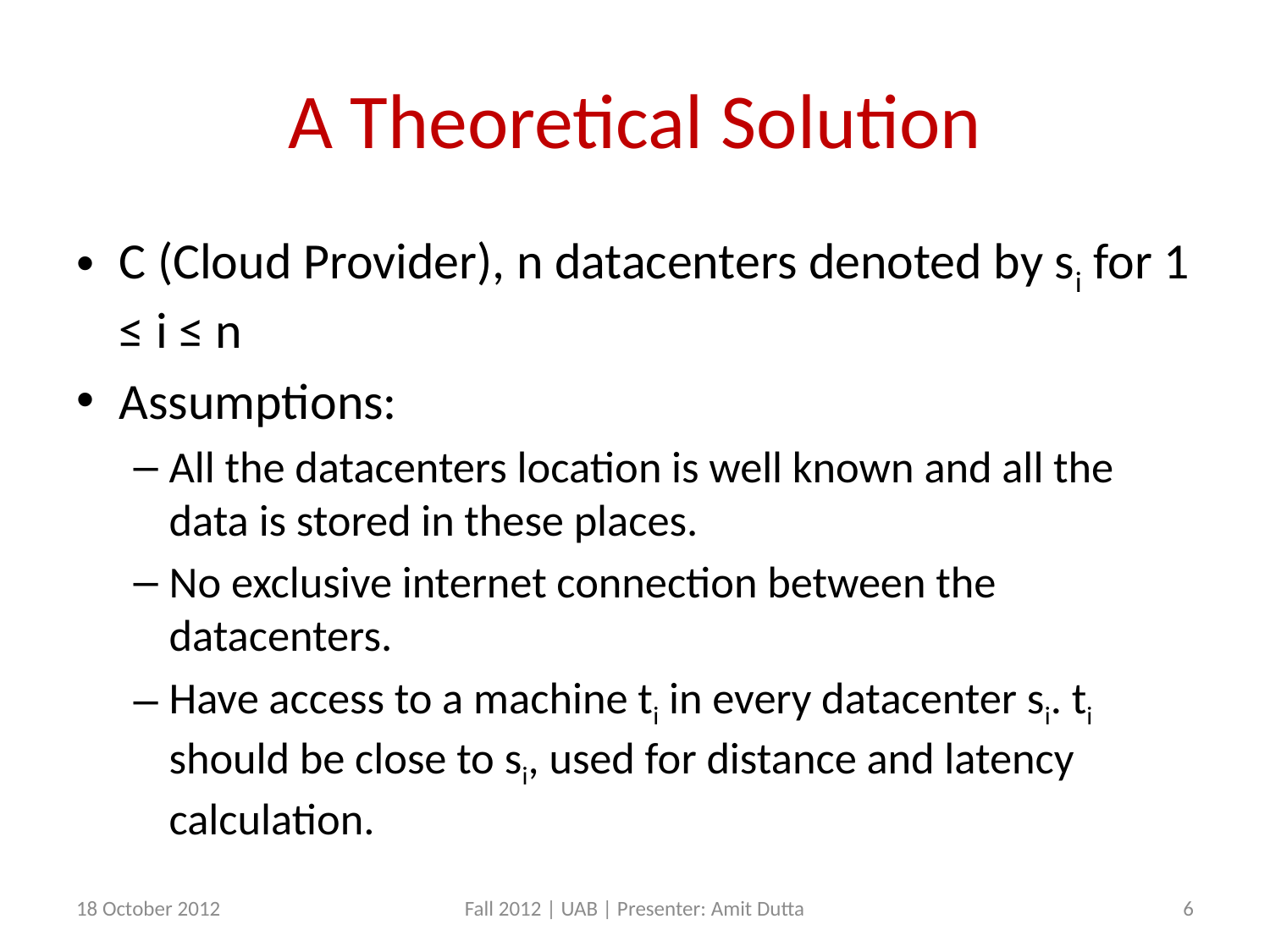

# A Theoretical Solution
C (Cloud Provider), n datacenters denoted by si for 1 ≤ i ≤ n
Assumptions:
All the datacenters location is well known and all the data is stored in these places.
No exclusive internet connection between the datacenters.
Have access to a machine ti in every datacenter si. ti should be close to si, used for distance and latency calculation.

18 October 2012
Fall 2012 | UAB | Presenter: Amit Dutta
6